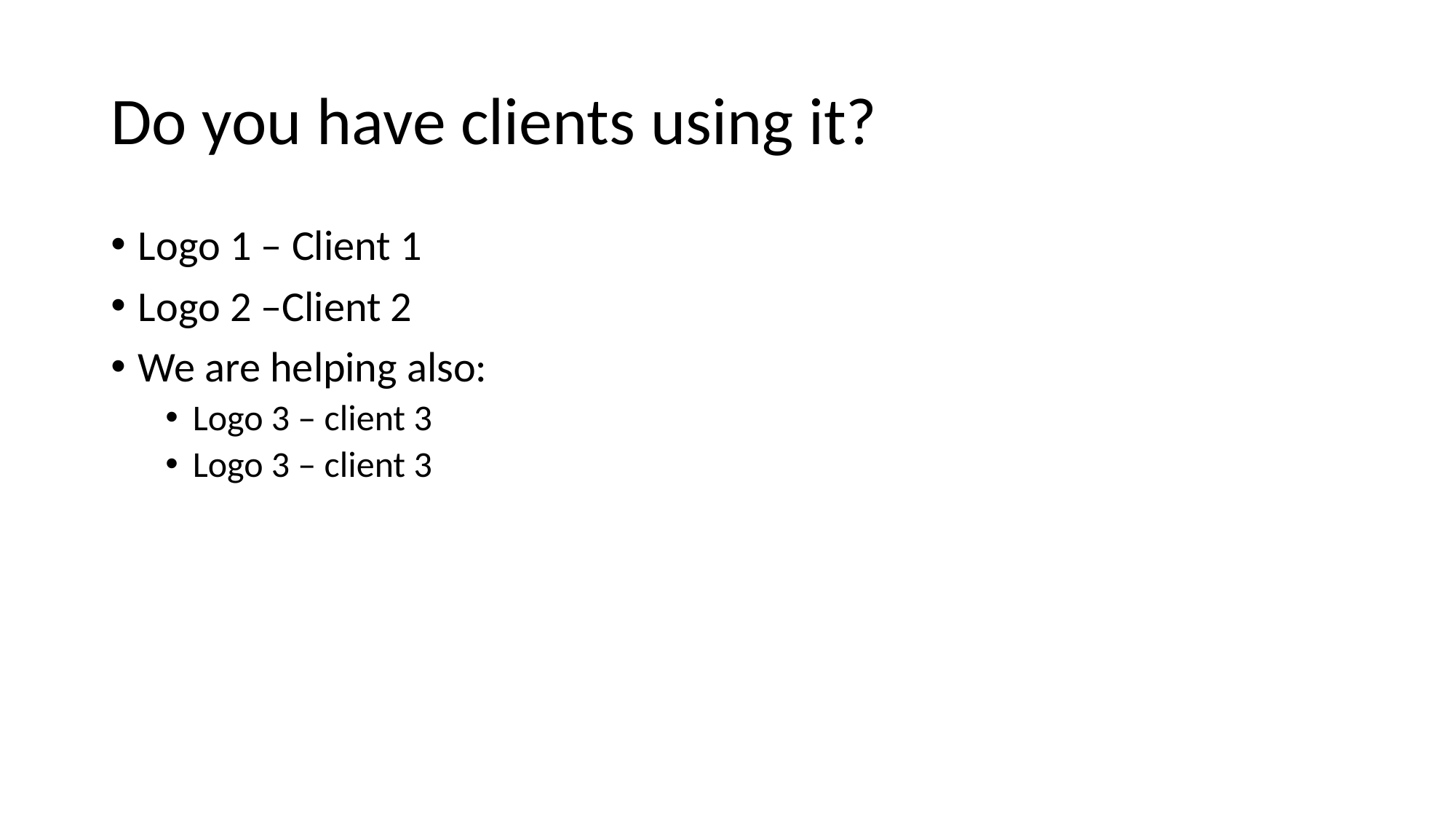

# Do you have clients using it?
Logo 1 – Client 1
Logo 2 –Client 2
We are helping also:
Logo 3 – client 3
Logo 3 – client 3